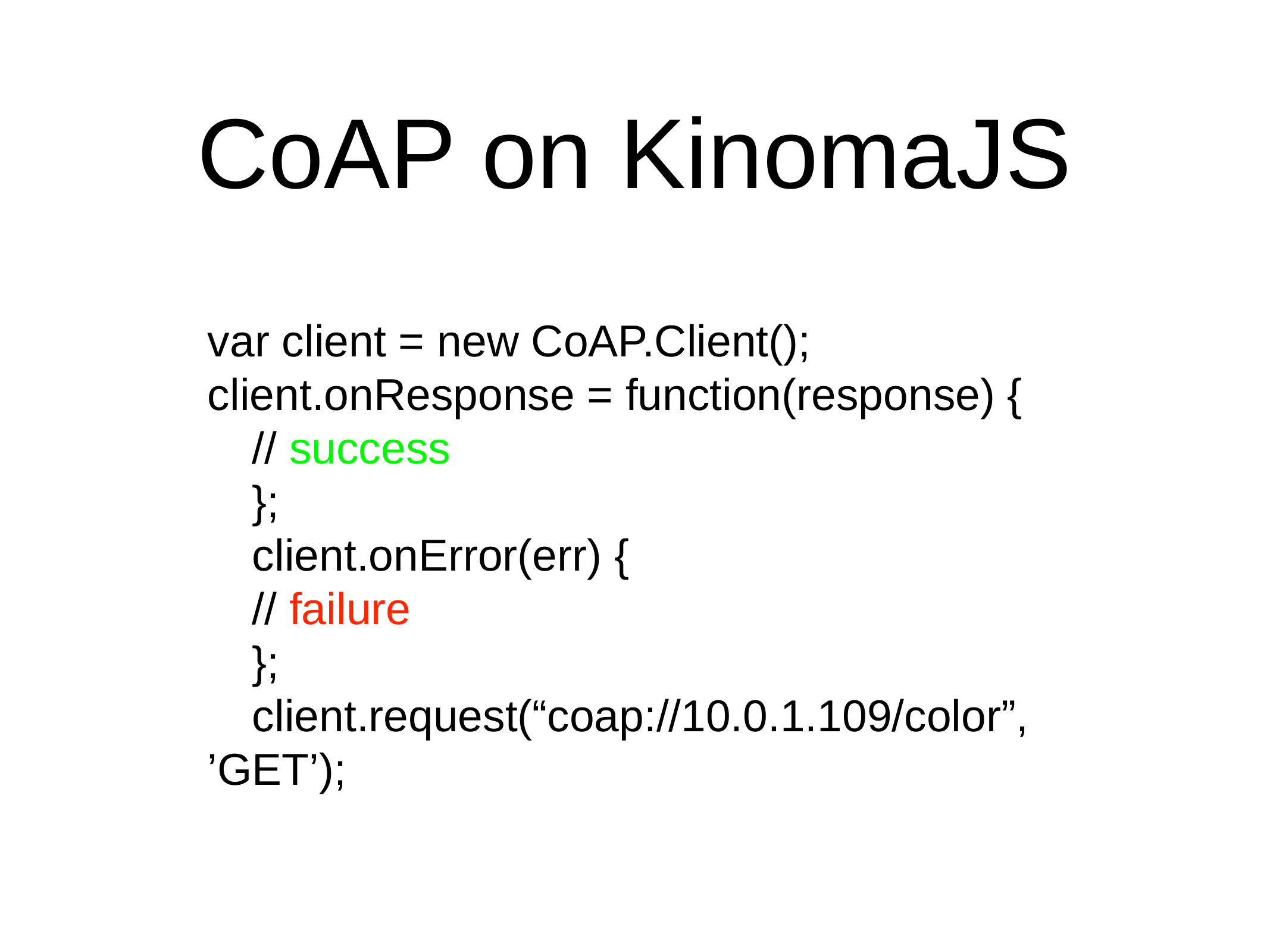

# CoAP on KinomaJS
var client = new CoAP.Client();
client.onResponse = function(response) {
// success
};
client.onError(err) {
// failure
};
client.request(“coap://10.0.1.109/color”, ’GET’);